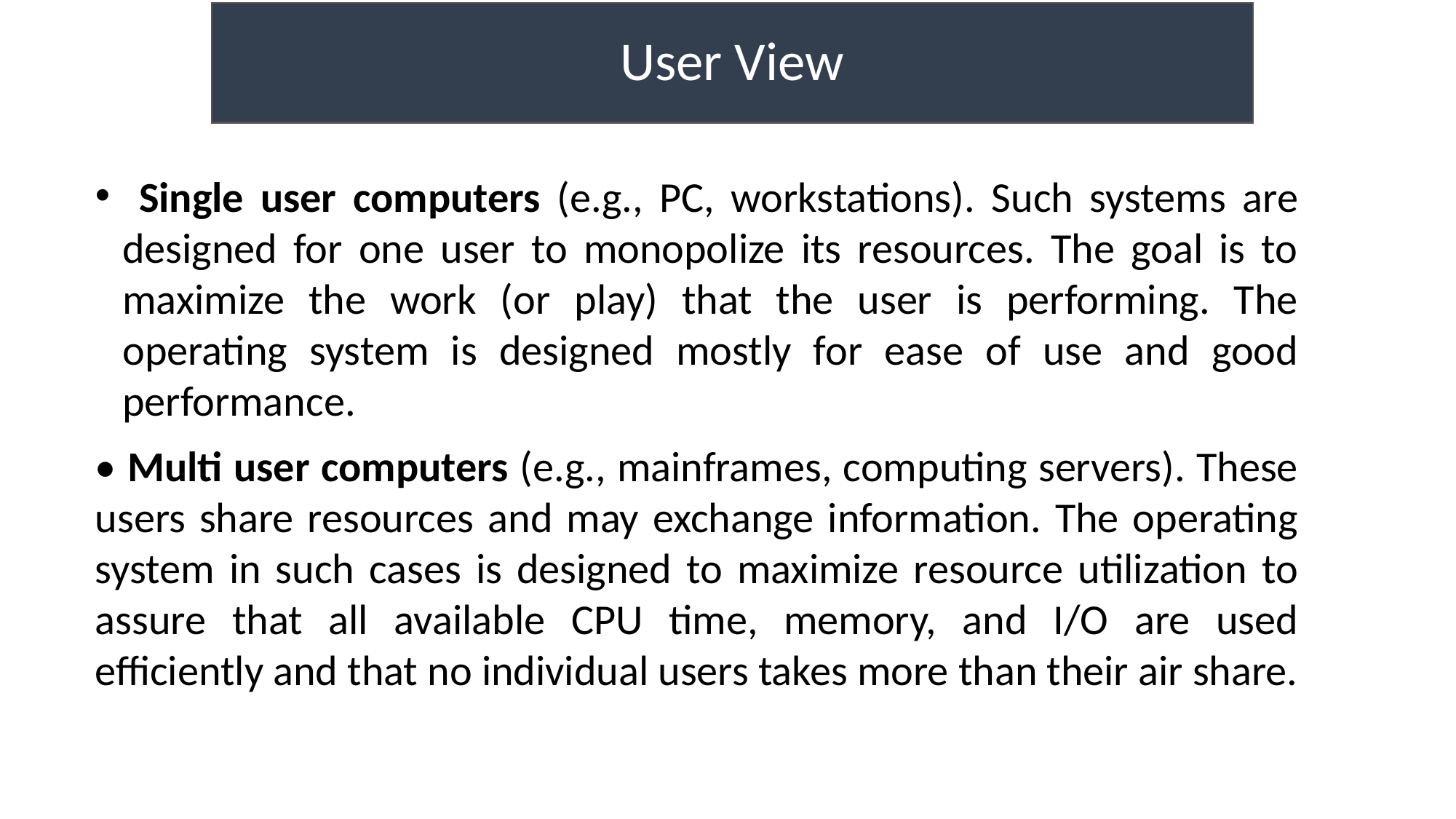

# User View
 Single user computers (e.g., PC, workstations). Such systems are designed for one user to monopolize its resources. The goal is to maximize the work (or play) that the user is performing. The operating system is designed mostly for ease of use and good performance.
• Multi user computers (e.g., mainframes, computing servers). These users share resources and may exchange information. The operating system in such cases is designed to maximize resource utilization to assure that all available CPU time, memory, and I/O are used efficiently and that no individual users takes more than their air share.